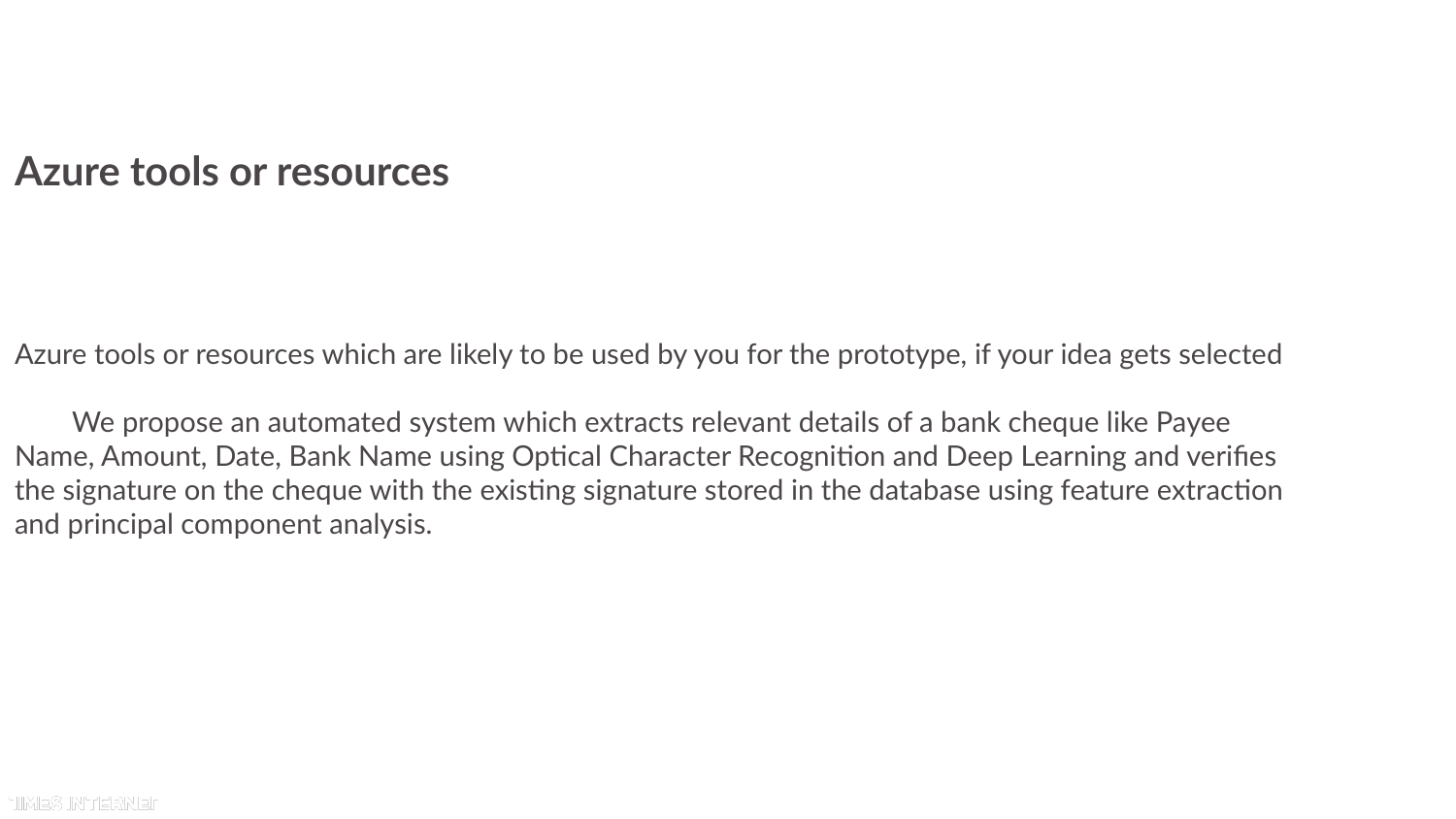

# Azure tools or resources
Azure tools or resources which are likely to be used by you for the prototype, if your idea gets selected
        We propose an automated system which extracts relevant details of a bank cheque like Payee Name, Amount, Date, Bank Name using Optical Character Recognition and Deep Learning and verifies the signature on the cheque with the existing signature stored in the database using feature extraction and principal component analysis.